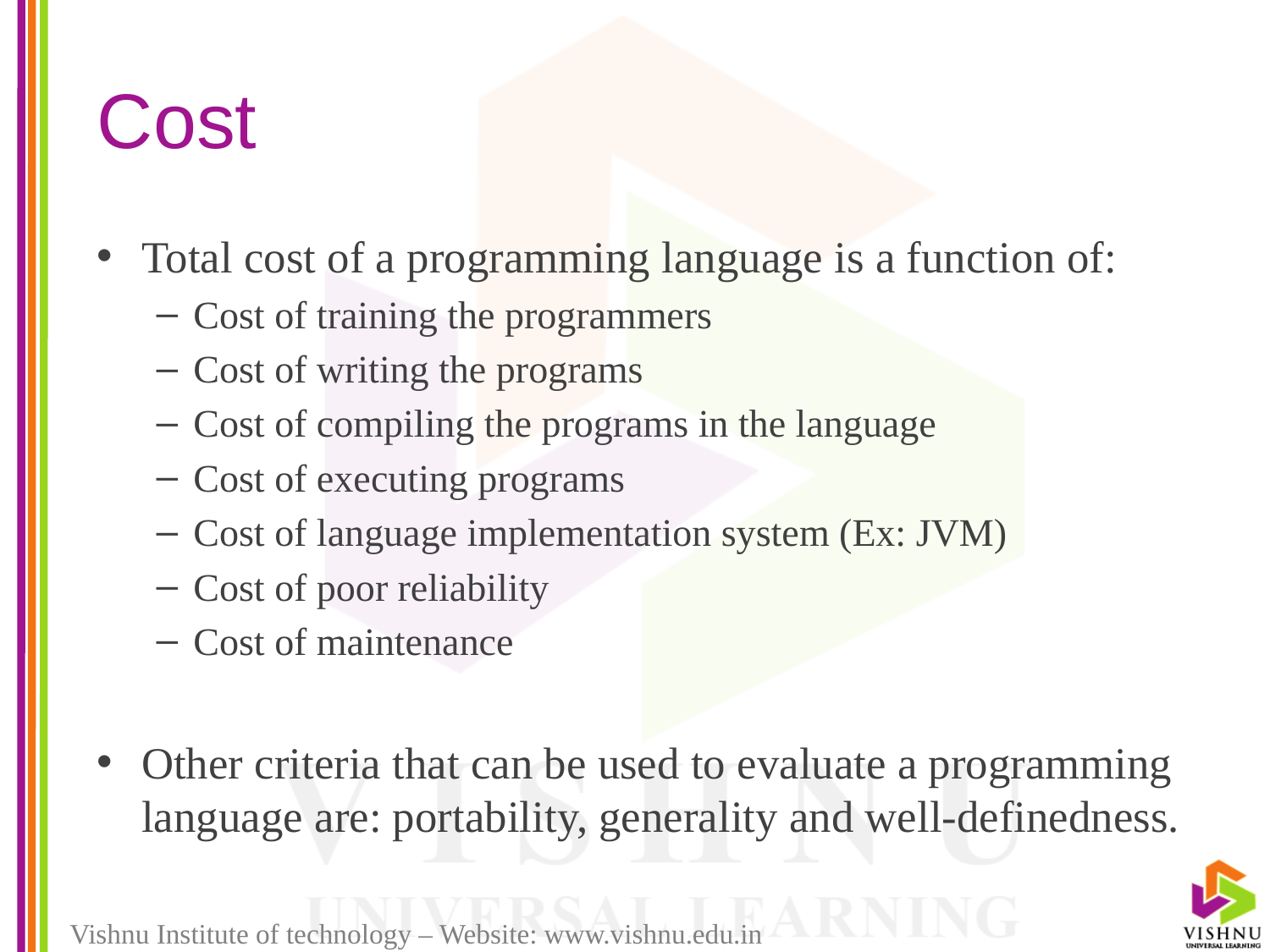

# Cost
Total cost of a programming language is a function of:
Cost of training the programmers
Cost of writing the programs
Cost of compiling the programs in the language
Cost of executing programs
Cost of language implementation system (Ex: JVM)
Cost of poor reliability
Cost of maintenance

Other criteria that can be used to evaluate a programming language are: portability, generality and well-definedness.